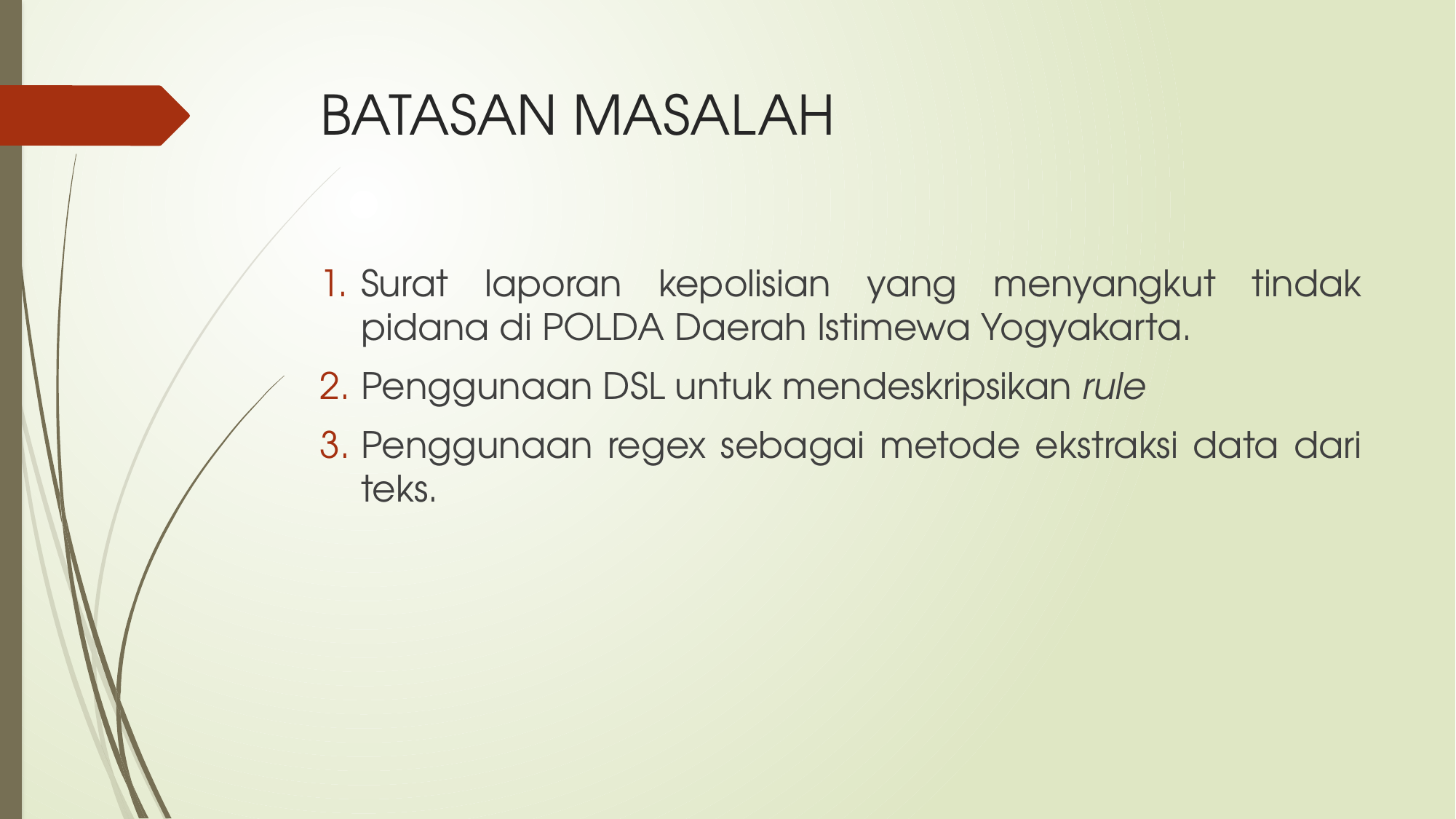

# BATASAN MASALAH
Surat laporan kepolisian yang menyangkut tindak pidana di POLDA Daerah Istimewa Yogyakarta.
Penggunaan DSL untuk mendeskripsikan rule
Penggunaan regex sebagai metode ekstraksi data dari teks.